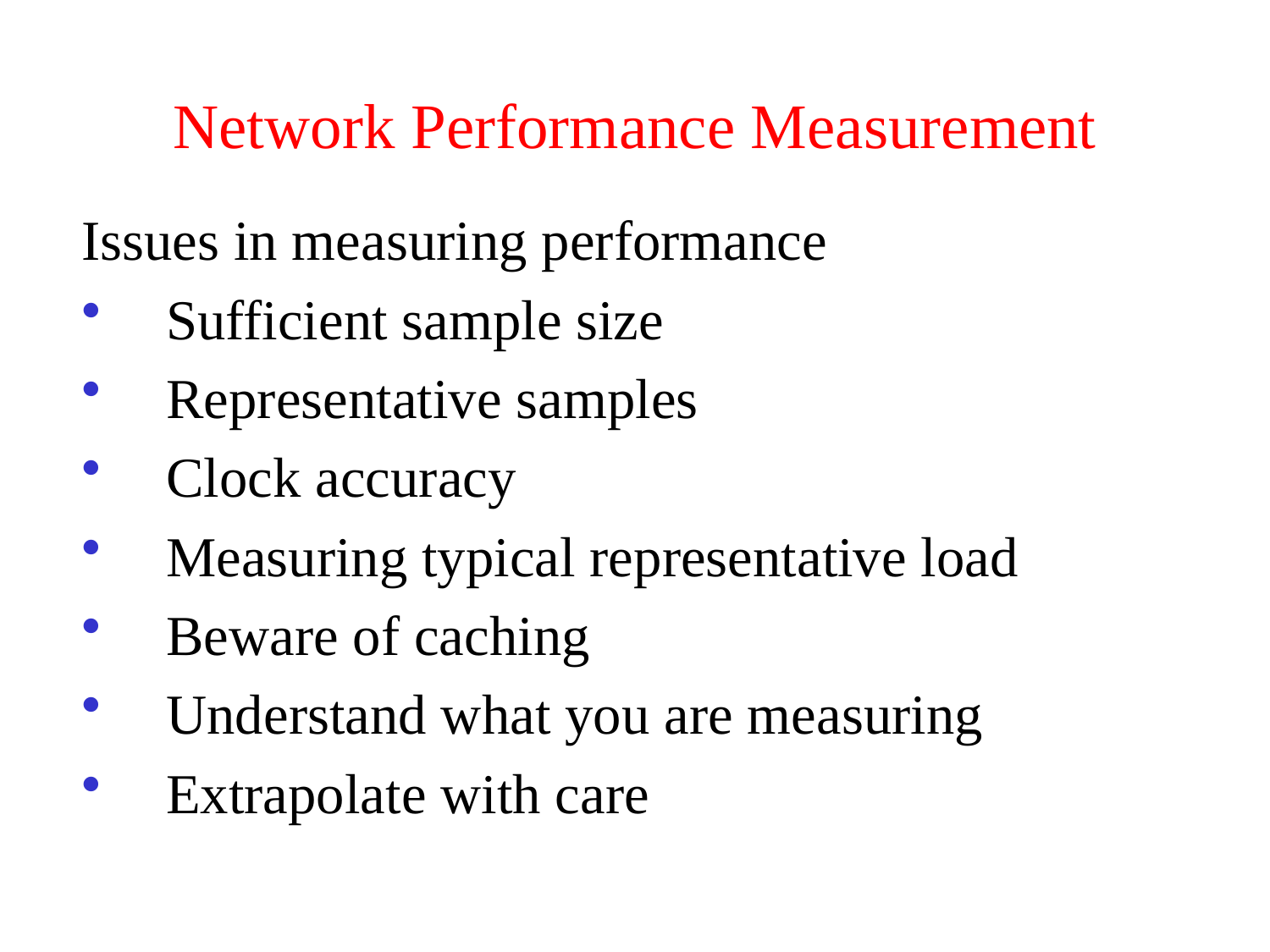

# Network Performance Measurement
Issues in measuring performance
Sufficient sample size
Representative samples
Clock accuracy
Measuring typical representative load
Beware of caching
Understand what you are measuring
Extrapolate with care